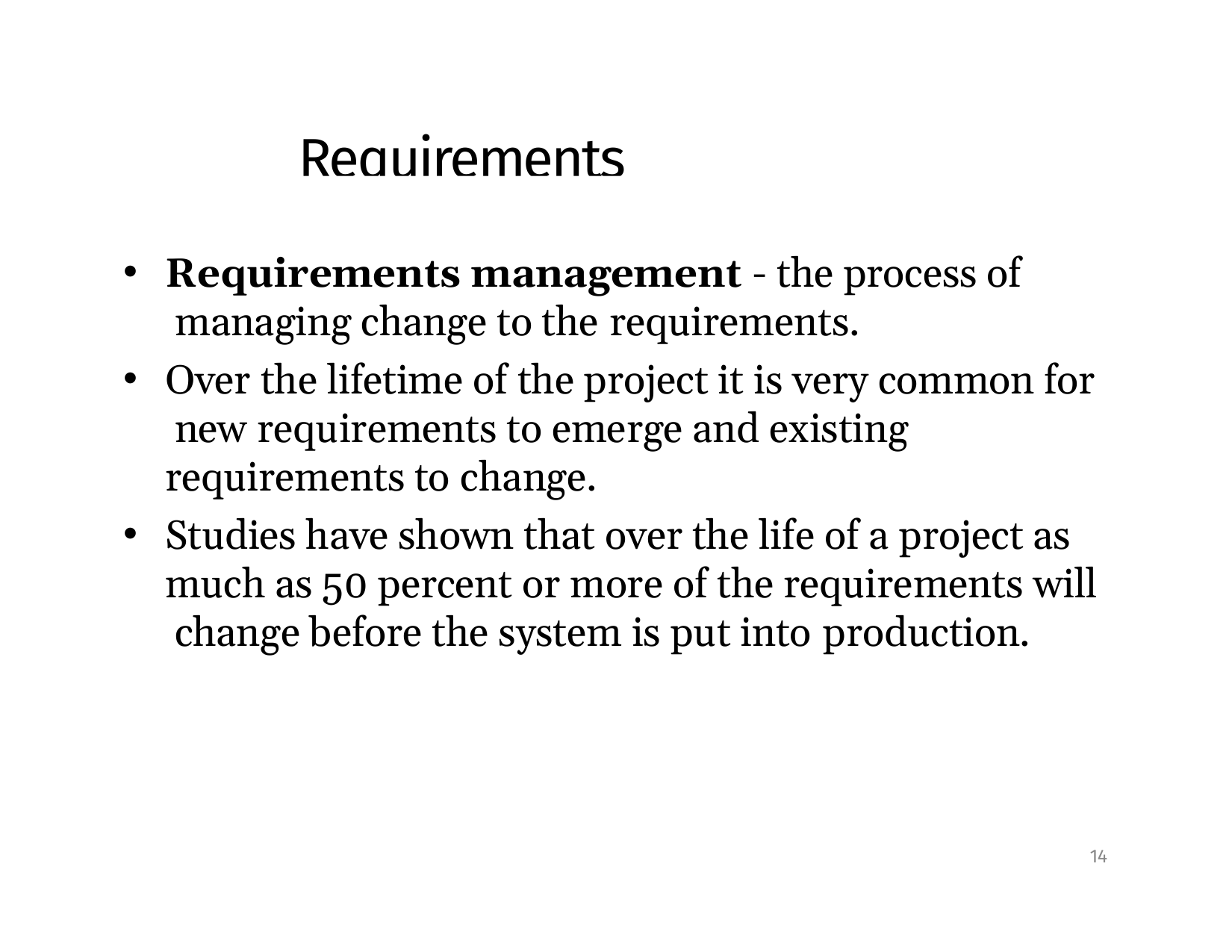

# Requirements Management

Requirements management - the process of  managing change to the requirements.
Over the lifetime of the project it is very common for  new requirements to emerge and existing  requirements to change.
Studies have shown that over the life of a project as  much as 50 percent or more of the requirements will  change before the system is put into production.

14